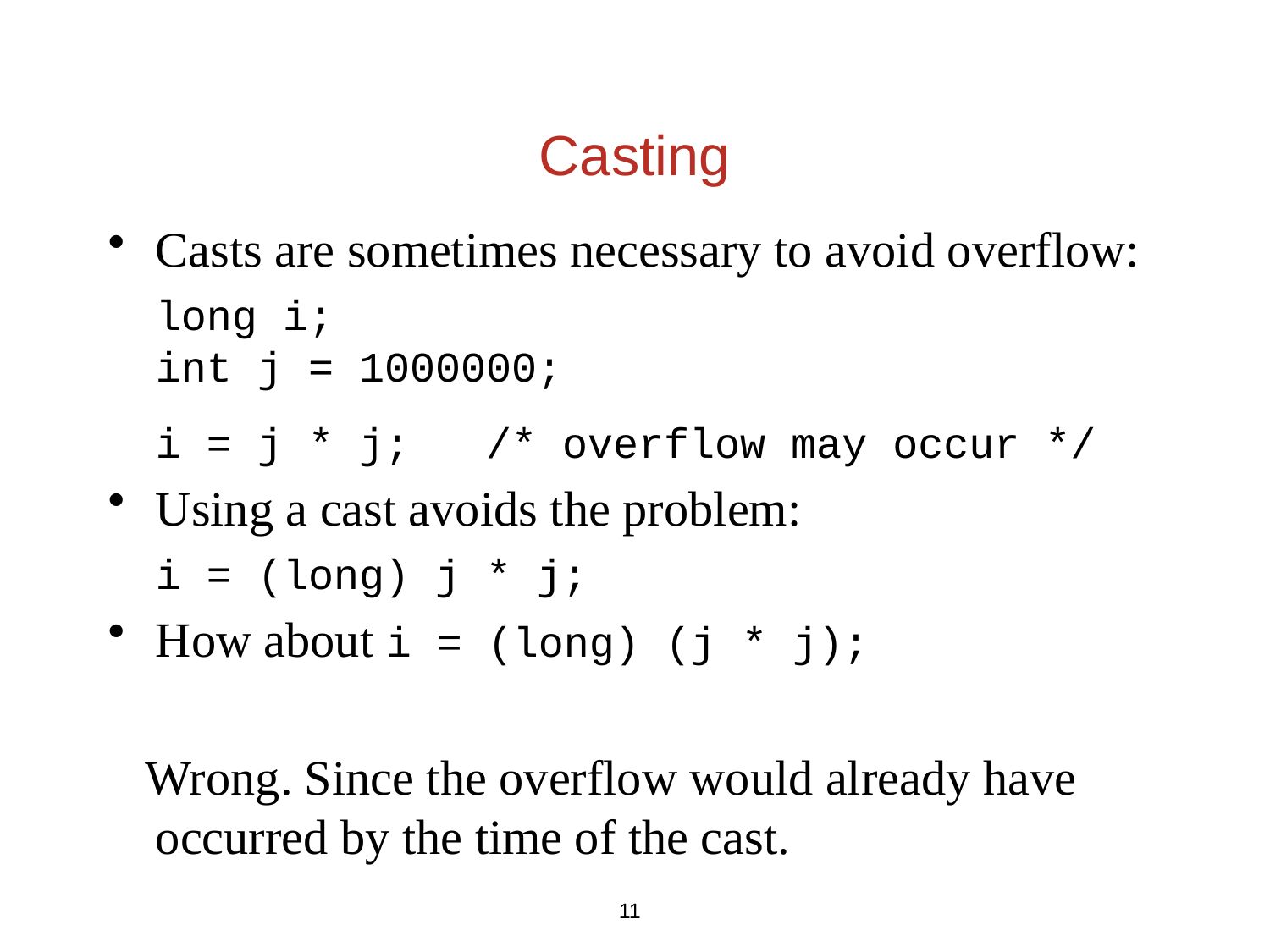

Casting
Casts are sometimes necessary to avoid overflow:
	long i;
	int j = 1000000;

	i = j * j;   /* overflow may occur */
Using a cast avoids the problem:
	i = (long) j * j;
How about i = (long) (j * j);

   Wrong. Since the overflow would already have occurred by the time of the cast.
11